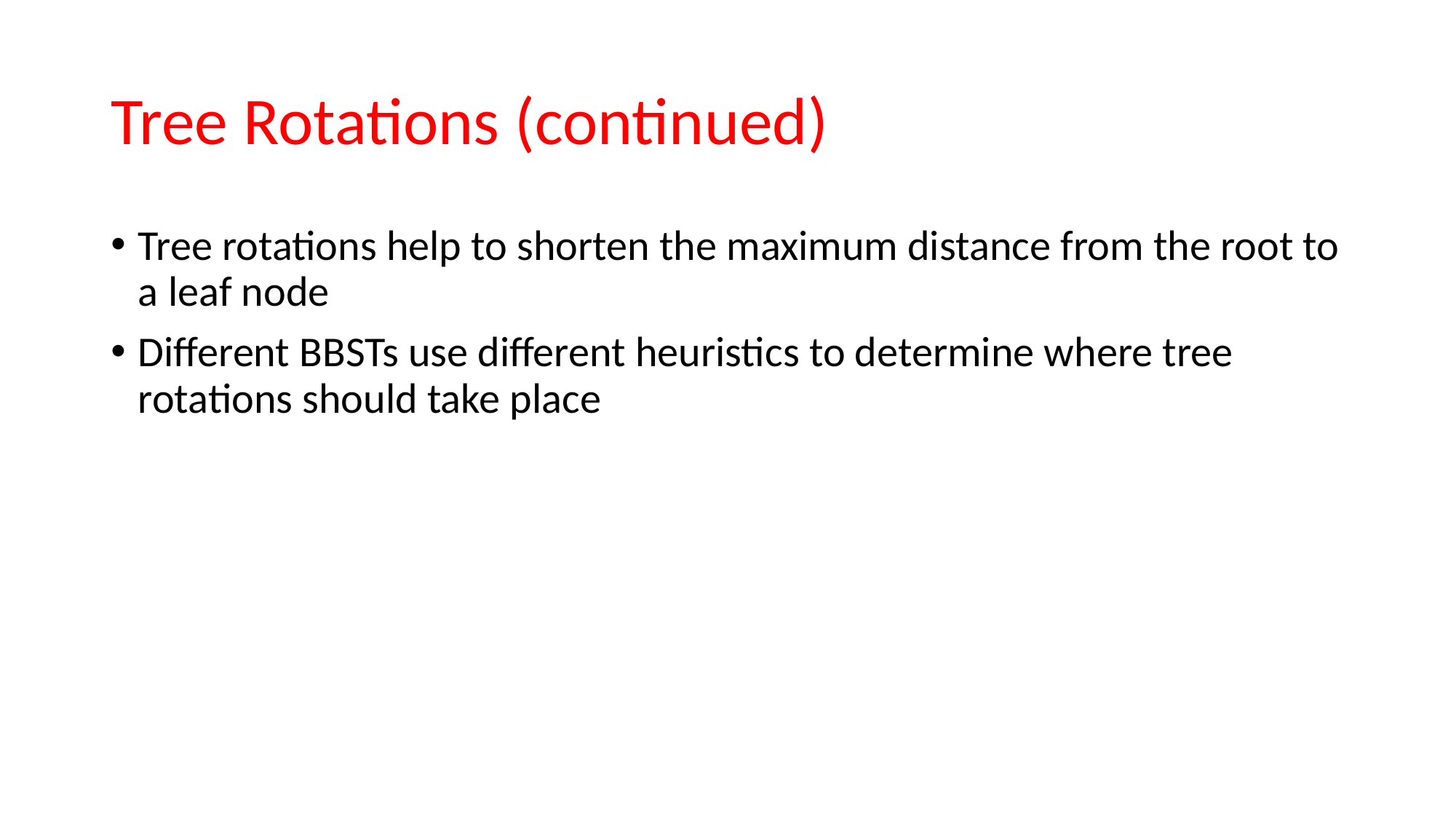

# Tree Rotations (continued)
Tree rotations help to shorten the maximum distance from the root to a leaf node
Different BBSTs use different heuristics to determine where tree rotations should take place